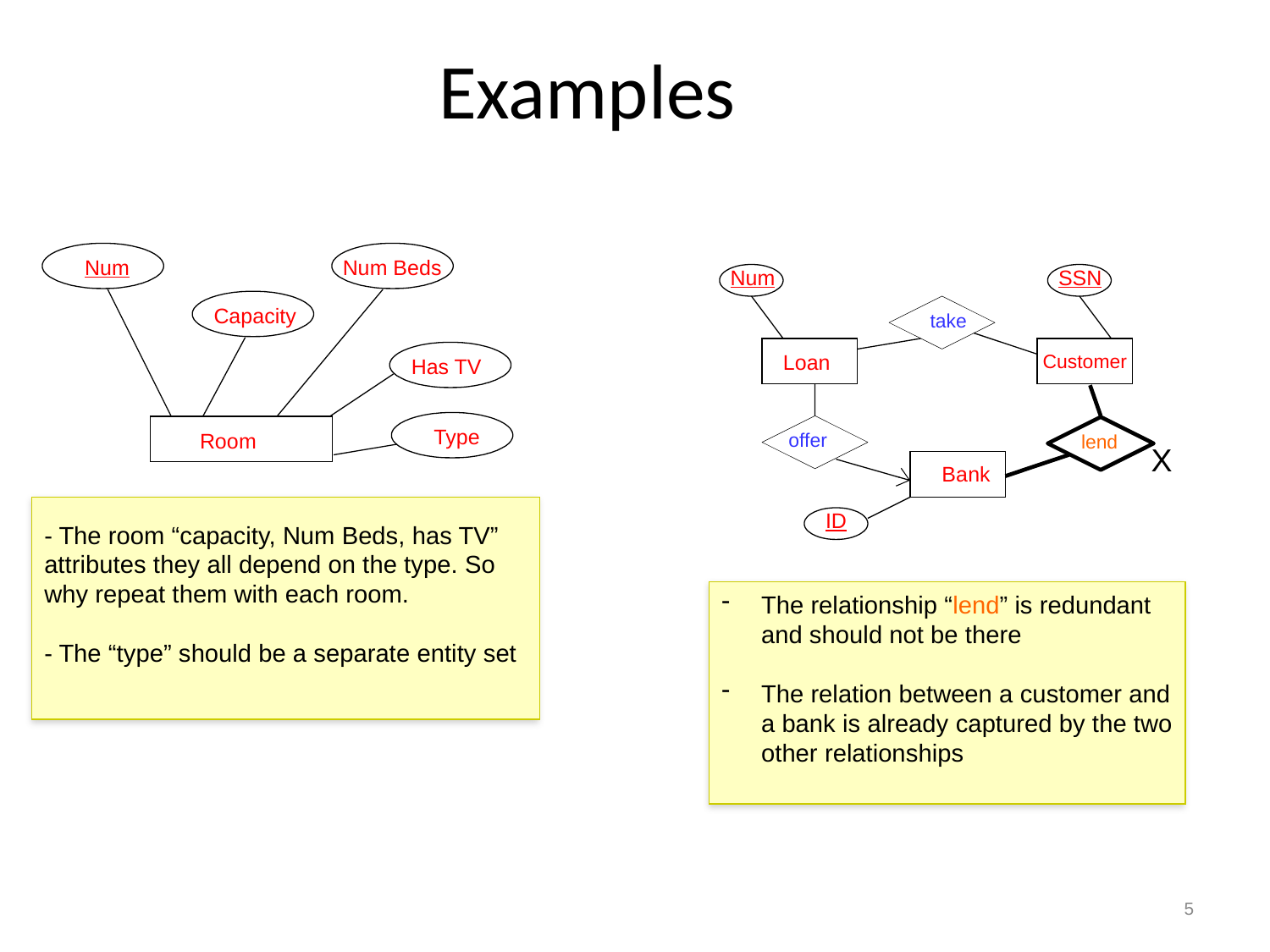

# Examples

Num

Num Beds

Capacity

Has TV

Type

Room

Num

SSN

take

Loan
Customer

lend
X

offer

Bank

ID
The relationship “lend” is redundant and should not be there

The relation between a customer and a bank is already captured by the two other relationships

- The room “capacity, Num Beds, has TV” attributes they all depend on the type. So why repeat them with each room.

- The “type” should be a separate entity set

5